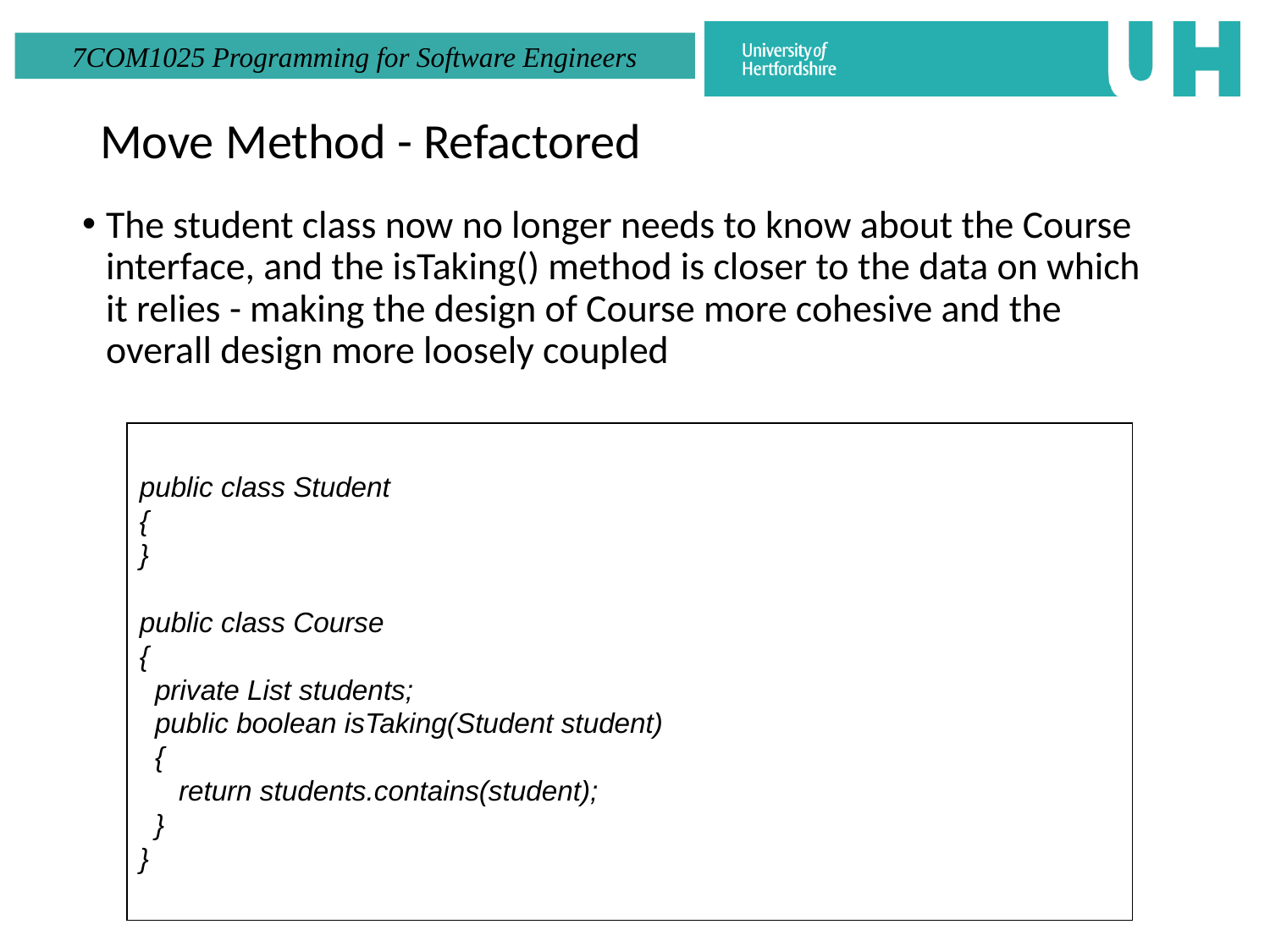

# Move Method - Refactored
The student class now no longer needs to know about the Course interface, and the isTaking() method is closer to the data on which it relies - making the design of Course more cohesive and the overall design more loosely coupled
public class Student
{
}

public class Course
{
  private List students;
  public boolean isTaking(Student student)
  {
     return students.contains(student);
  }
}